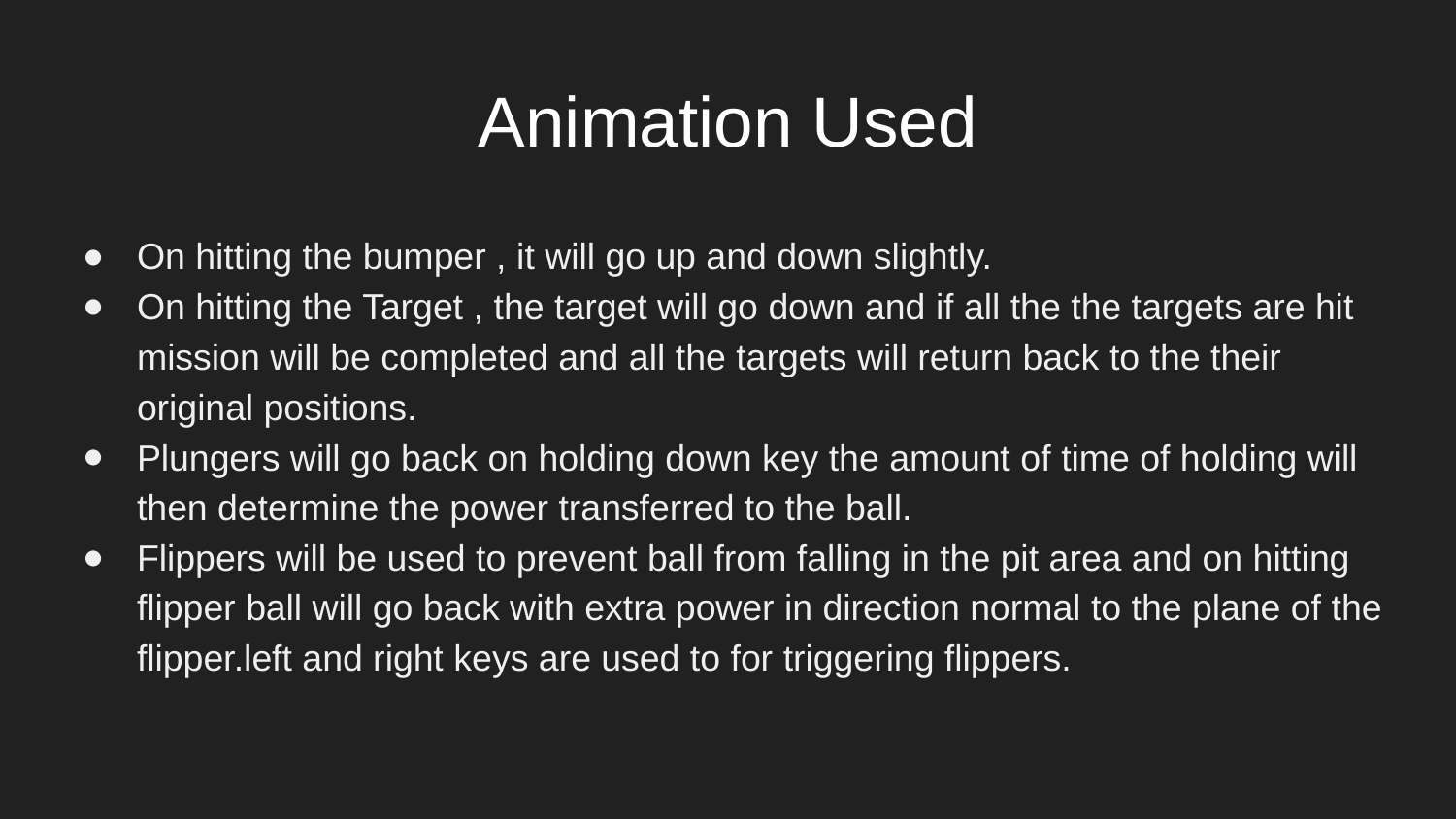

# Animation Used
On hitting the bumper , it will go up and down slightly.
On hitting the Target , the target will go down and if all the the targets are hit mission will be completed and all the targets will return back to the their original positions.
Plungers will go back on holding down key the amount of time of holding will then determine the power transferred to the ball.
Flippers will be used to prevent ball from falling in the pit area and on hitting flipper ball will go back with extra power in direction normal to the plane of the flipper.left and right keys are used to for triggering flippers.